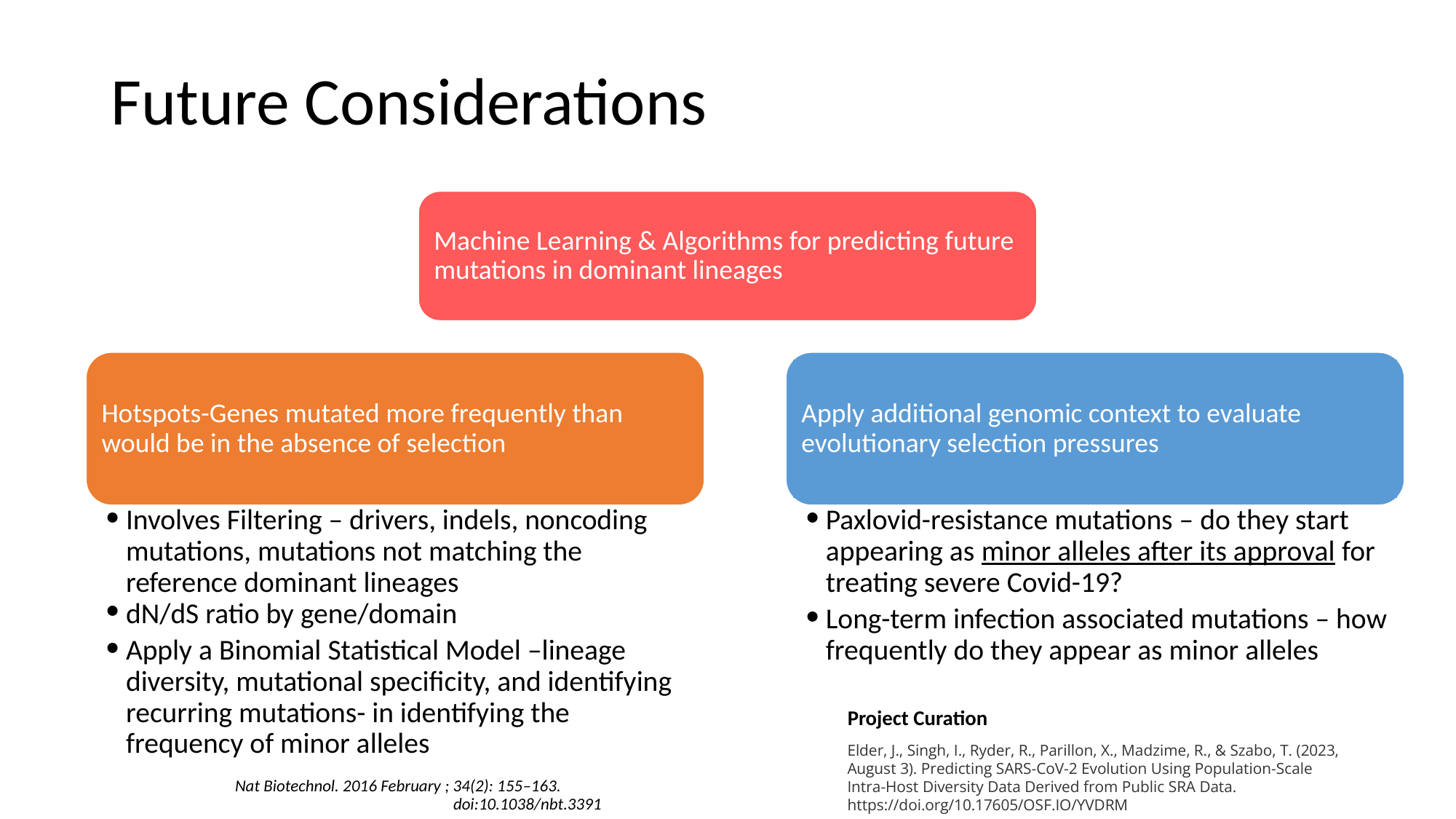

# Future Considerations

Machine Learning & Algorithms for predicting future mutations in dominant lineages

Apply additional genomic context to evaluate evolutionary selection pressures
Paxlovid-resistance mutations – do they start appearing as minor alleles after its approval for treating severe Covid-19?
Long-term infection associated mutations – how frequently do they appear as minor alleles

Hotspots-Genes mutated more frequently than would be in the absence of selection

Involves Filtering – drivers, indels, noncoding mutations, mutations not matching the reference dominant lineages
dN/dS ratio by gene/domain
Apply a Binomial Statistical Model –lineage diversity, mutational specificity, and identifying recurring mutations- in identifying the frequency of minor alleles									Nat Biotechnol. 2016 February ; 34(2): 155–163. 				doi:10.1038/nbt.3391
Project Curation
Elder, J., Singh, I., Ryder, R., Parillon, X., Madzime, R., & Szabo, T. (2023, August 3). Predicting SARS-CoV-2 Evolution Using Population-Scale Intra-Host Diversity Data Derived from Public SRA Data. https://doi.org/10.17605/OSF.IO/YVDRM